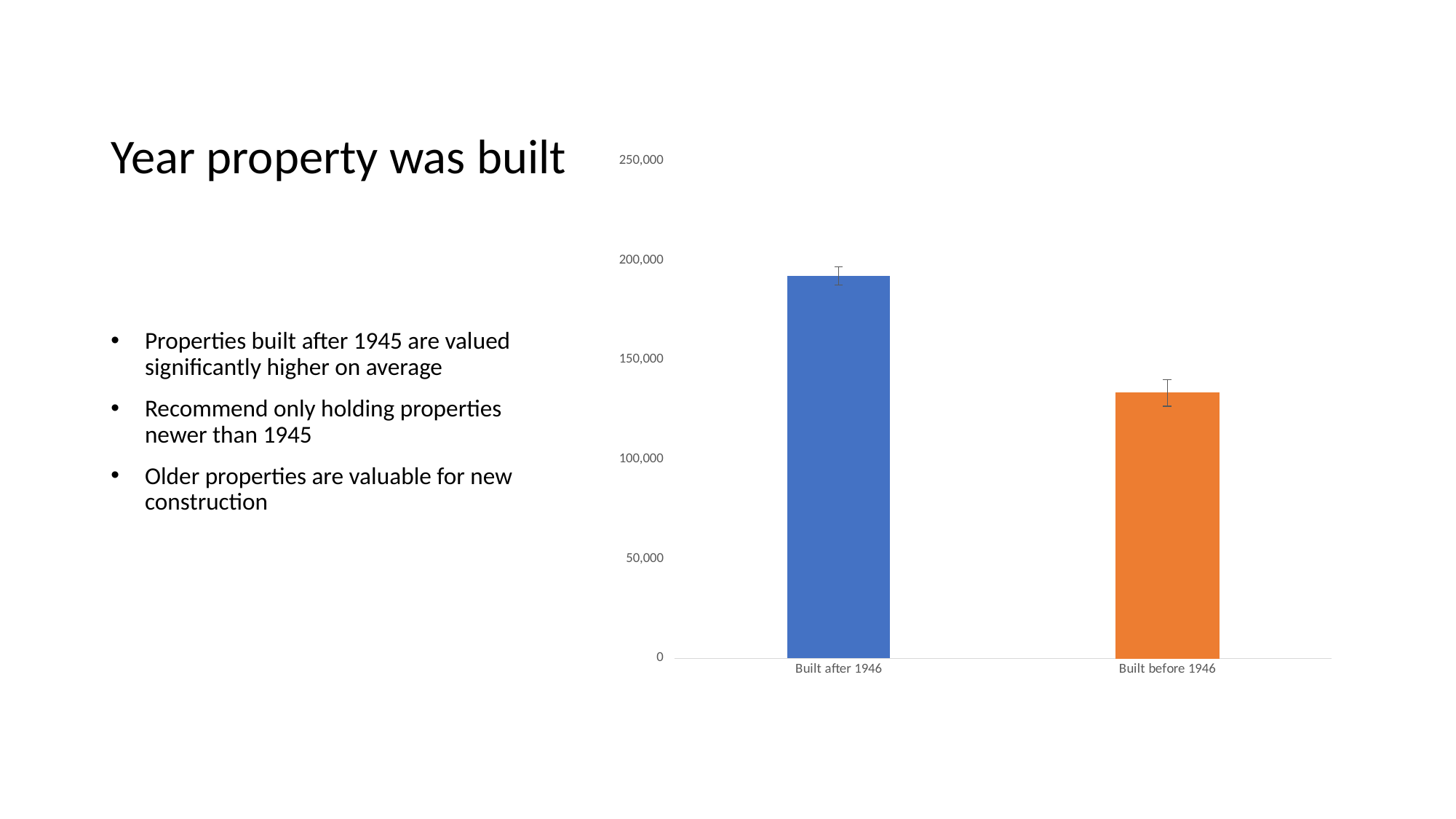

# Year property was built

### Chart

| Category |  |
|---|---|
| Built after 1946 | 192197.5338983051 |
| Built before 1946 | 133399.48571428572 |
Properties built after 1945 are valued significantly higher on average
Recommend only holding properties newer than 1945
Older properties are valuable for new construction